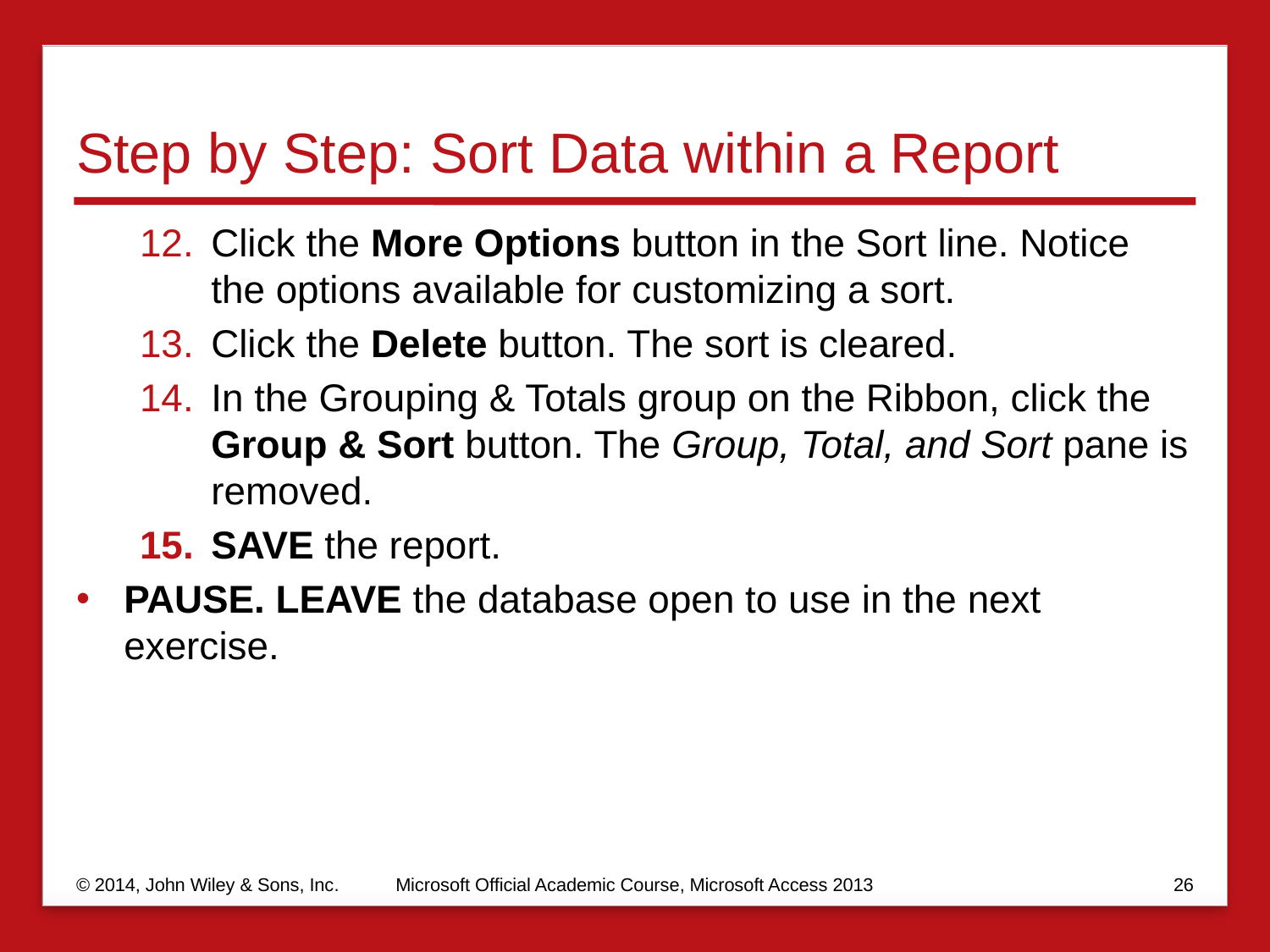

# Step by Step: Sort Data within a Report
Click the More Options button in the Sort line. Notice the options available for customizing a sort.
Click the Delete button. The sort is cleared.
In the Grouping & Totals group on the Ribbon, click the Group & Sort button. The Group, Total, and Sort pane is removed.
SAVE the report.
PAUSE. LEAVE the database open to use in the next exercise.
© 2014, John Wiley & Sons, Inc.
Microsoft Official Academic Course, Microsoft Access 2013
26